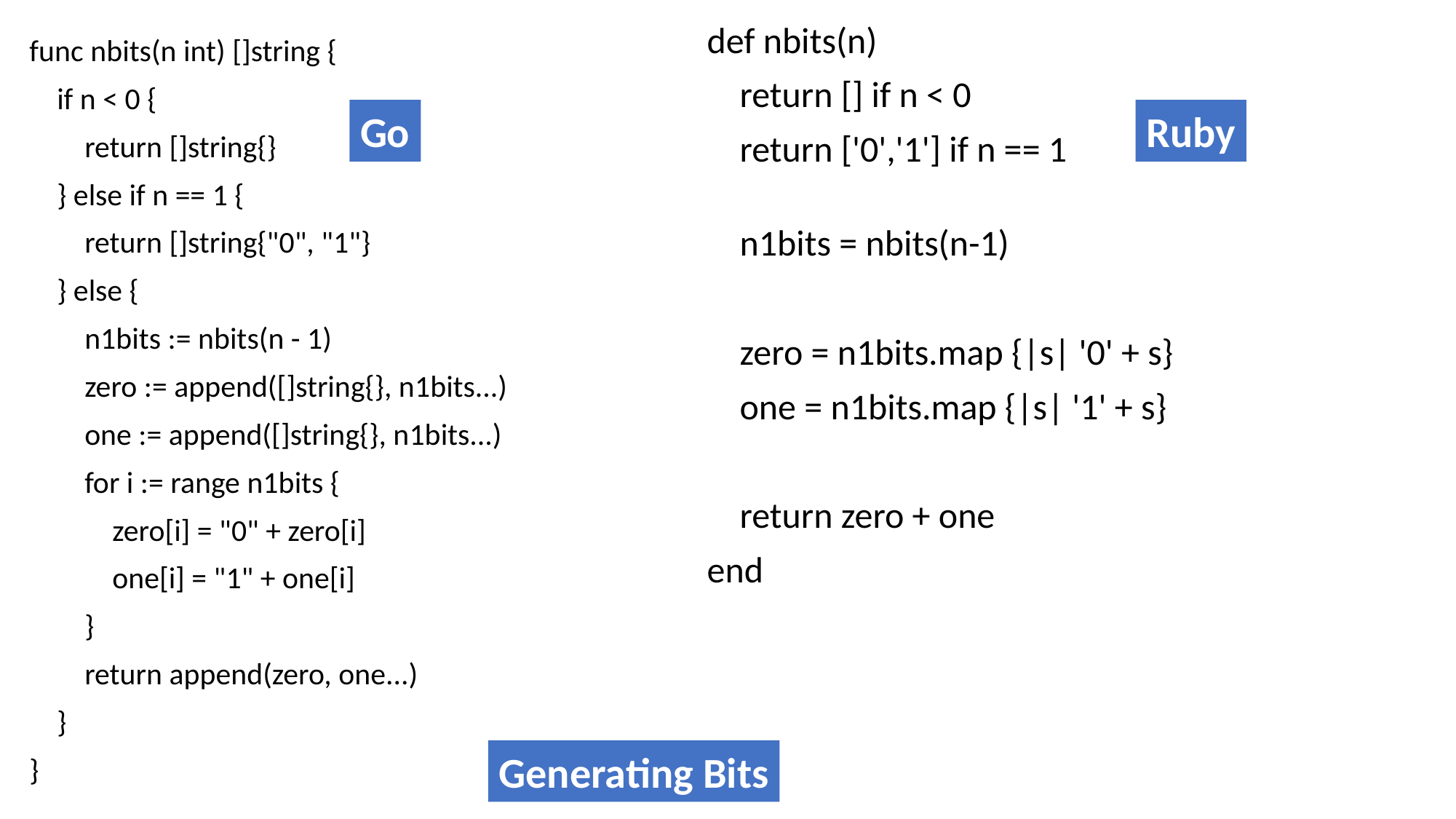

def nbits(n)
    return [] if n < 0
    return ['0','1'] if n == 1
    n1bits = nbits(n-1)

    zero = n1bits.map {|s| '0' + s}
    one = n1bits.map {|s| '1' + s}

    return zero + one
end
func nbits(n int) []string {
    if n < 0 {
        return []string{}
    } else if n == 1 {
        return []string{"0", "1"}
    } else {
        n1bits := nbits(n - 1)
        zero := append([]string{}, n1bits...)
        one := append([]string{}, n1bits...)
        for i := range n1bits {
            zero[i] = "0" + zero[i]
            one[i] = "1" + one[i]
        }
        return append(zero, one...)
    }
}
Go
Ruby
Generating Bits